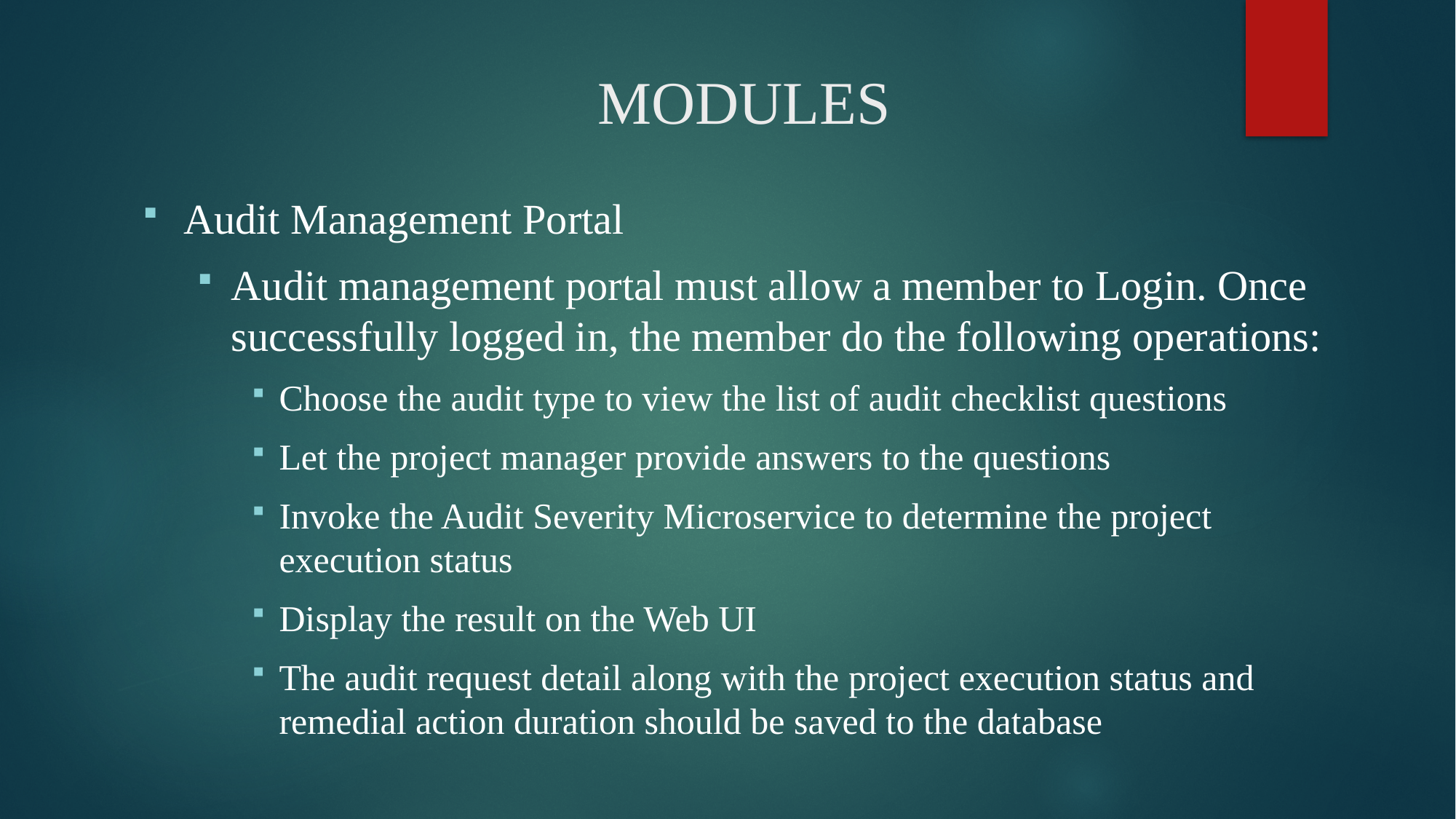

# MODULES
Audit Management Portal
Audit management portal must allow a member to Login. Once successfully logged in, the member do the following operations:
Choose the audit type to view the list of audit checklist questions
Let the project manager provide answers to the questions
Invoke the Audit Severity Microservice to determine the project execution status
Display the result on the Web UI
The audit request detail along with the project execution status and remedial action duration should be saved to the database